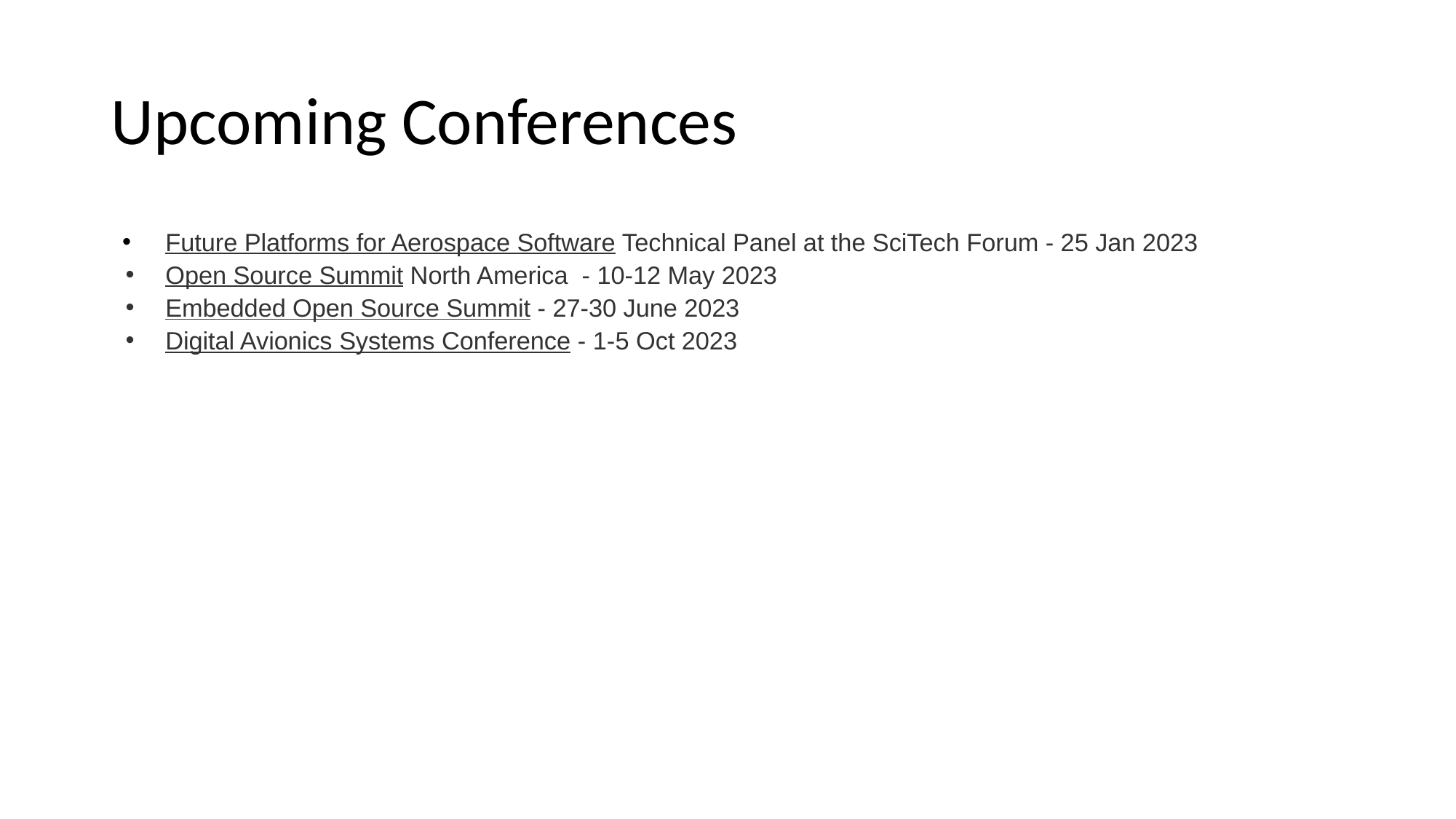

# Upcoming Conferences
Future Platforms for Aerospace Software Technical Panel at the SciTech Forum - 25 Jan 2023
Open Source Summit North America  - 10-12 May 2023
Embedded Open Source Summit - 27-30 June 2023
Digital Avionics Systems Conference - 1-5 Oct 2023